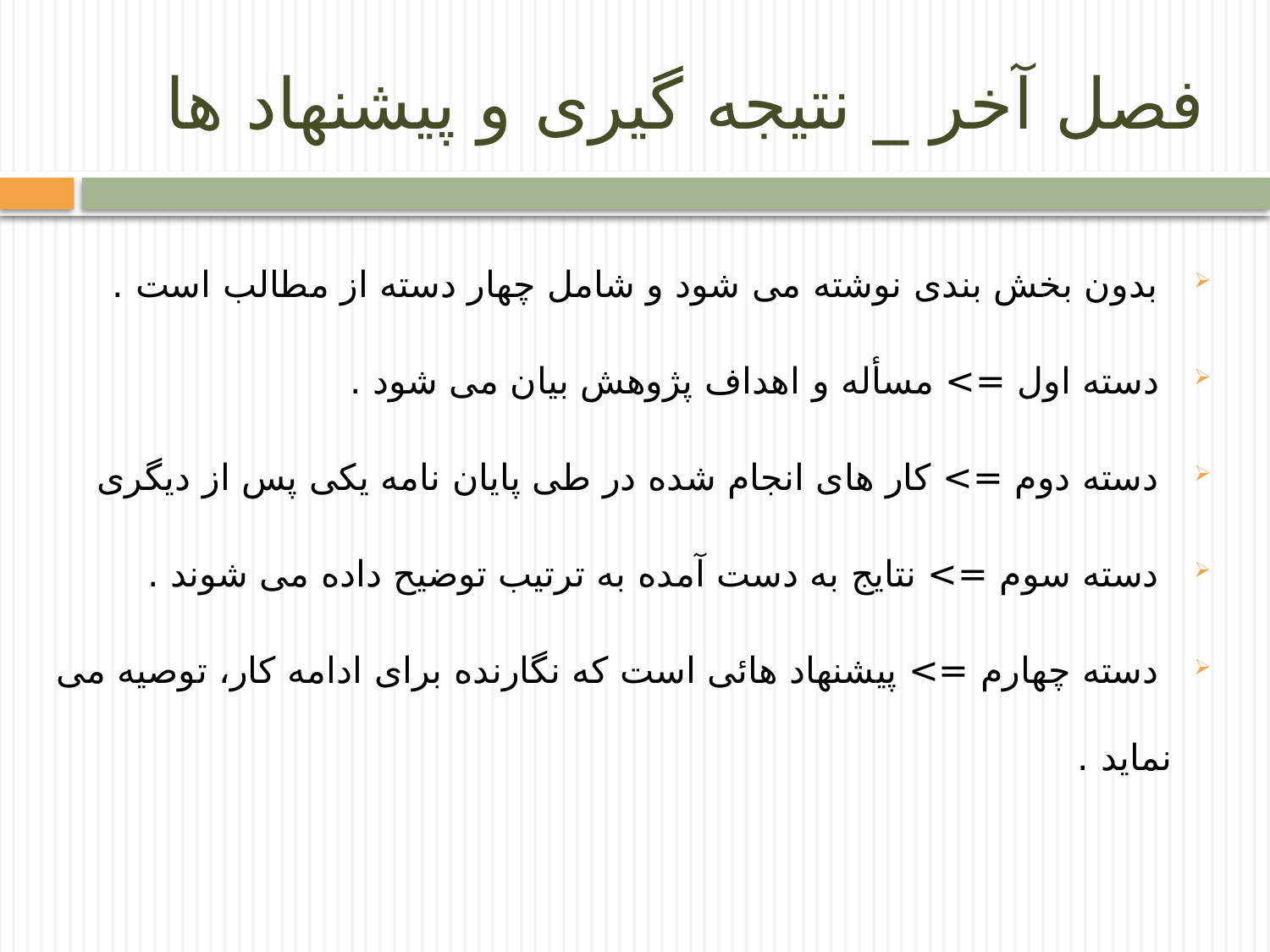

# فصل آخر _ نتیجه گیری و پیشنهاد ها
 بدون بخش بندی نوشته می شود و شامل چهار دسته از مطالب است .
 دسته اول => مسأله و اهداف پژوهش بیان می شود .
 دسته دوم => کار های انجام شده در طی پایان نامه یکی پس از دیگری
 دسته سوم => نتایج به دست آمده به ترتیب توضیح داده می شوند .
 دسته چهارم => پیشنهاد هائی است که نگارنده برای ادامه کار، توصیه می نماید .